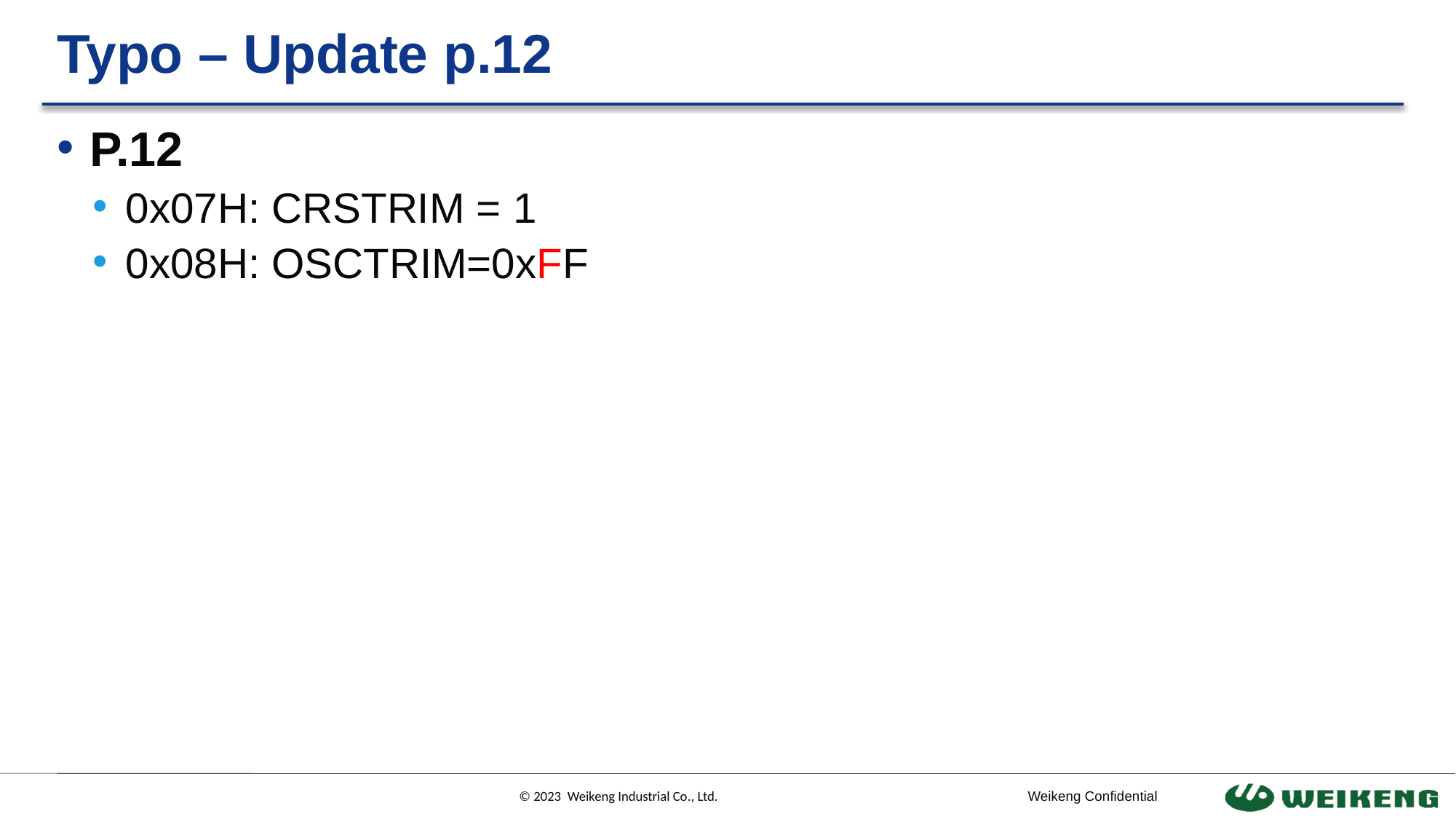

# Typo – Update p.12
P.12
0x07H: CRSTRIM = 1
0x08H: OSCTRIM=0xFF